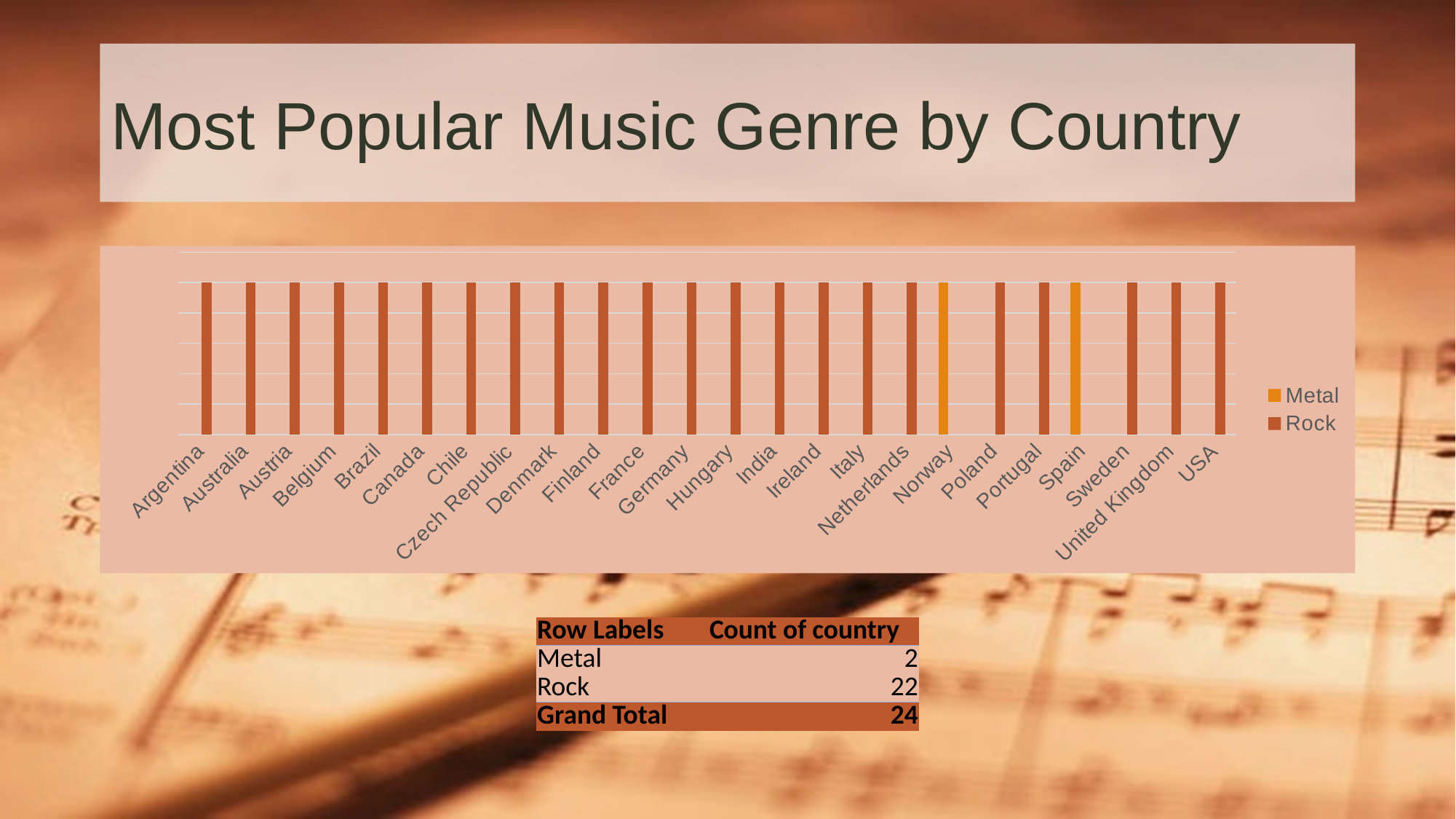

# Most Popular Music Genre by Country

### Chart

| Category | Metal | Rock |
|---|---|---|
| Argentina | None | 1.0 |
| Australia | None | 1.0 |
| Austria | None | 1.0 |
| Belgium | None | 1.0 |
| Brazil | None | 1.0 |
| Canada | None | 1.0 |
| Chile | None | 1.0 |
| Czech Republic | None | 1.0 |
| Denmark | None | 1.0 |
| Finland | None | 1.0 |
| France | None | 1.0 |
| Germany | None | 1.0 |
| Hungary | None | 1.0 |
| India | None | 1.0 |
| Ireland | None | 1.0 |
| Italy | None | 1.0 |
| Netherlands | None | 1.0 |
| Norway | 1.0 | None |
| Poland | None | 1.0 |
| Portugal | None | 1.0 |
| Spain | 1.0 | None |
| Sweden | None | 1.0 |
| United Kingdom | None | 1.0 |
| USA | None | 1.0 |
| Row Labels | Count of country |
| --- | --- |
| Metal | 2 |
| Rock | 22 |
| Grand Total | 24 |